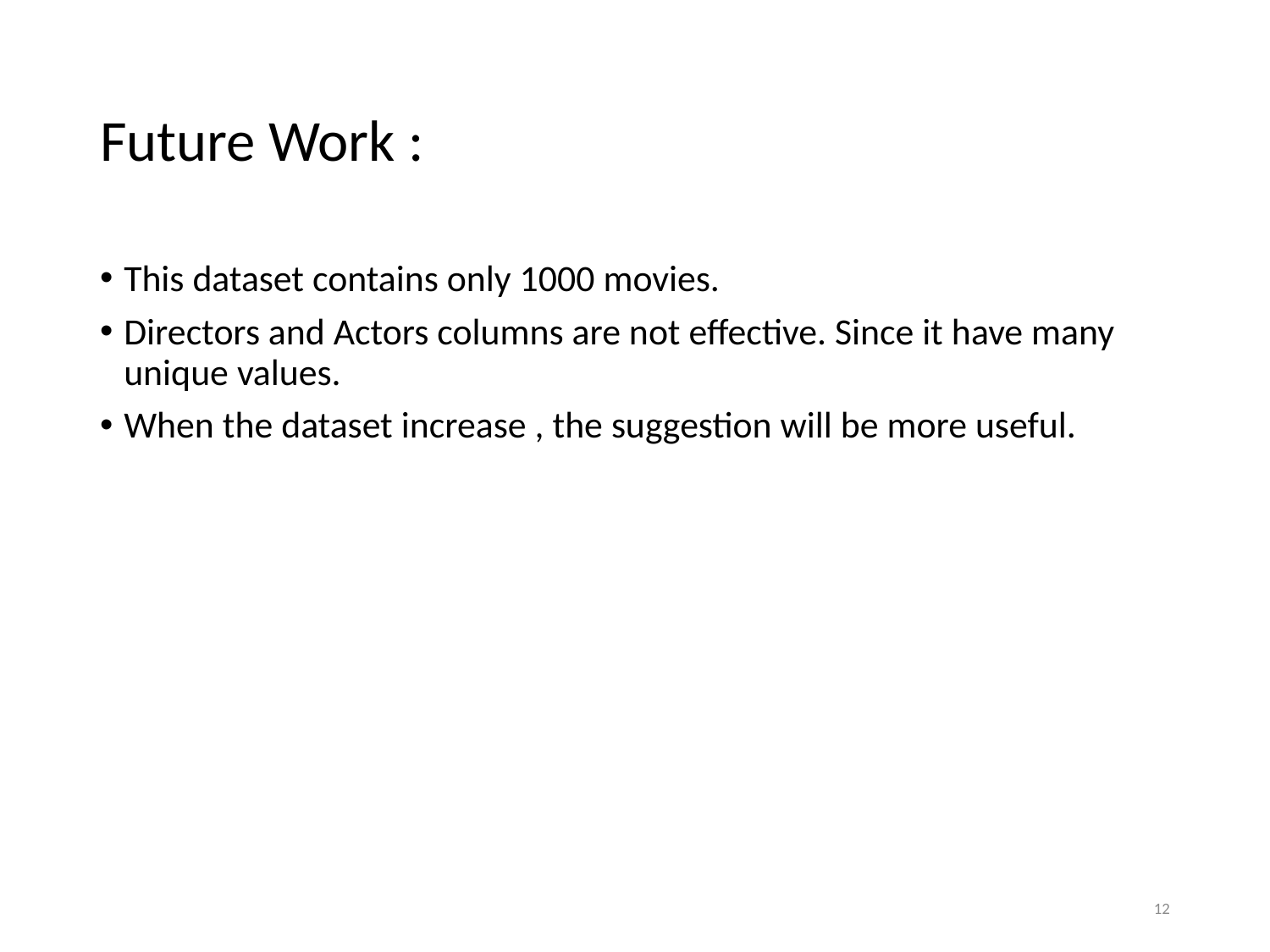

# Future Work :
This dataset contains only 1000 movies.
Directors and Actors columns are not effective. Since it have many unique values.
When the dataset increase , the suggestion will be more useful.
12